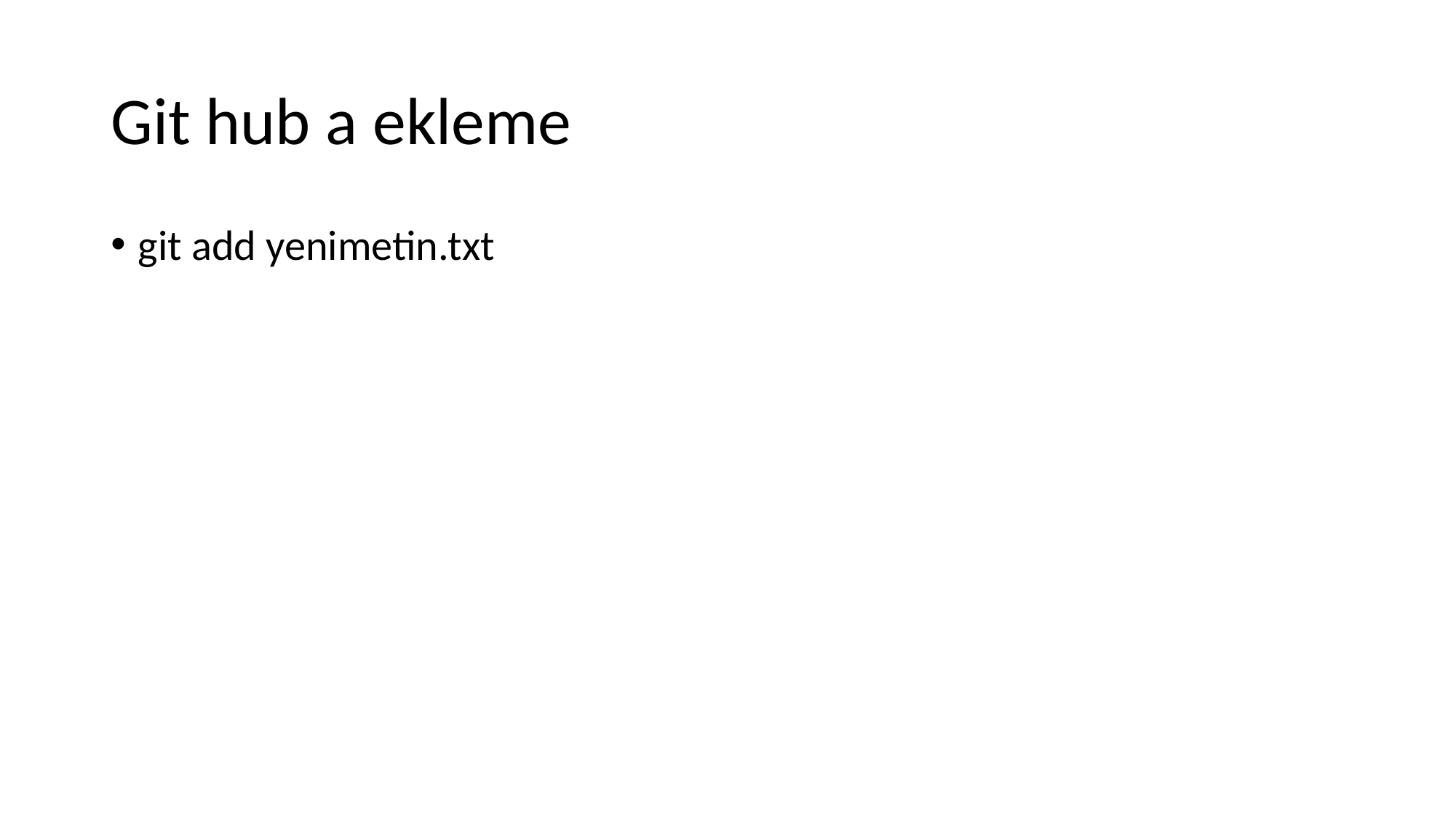

# Git hub a ekleme
git add yenimetin.txt